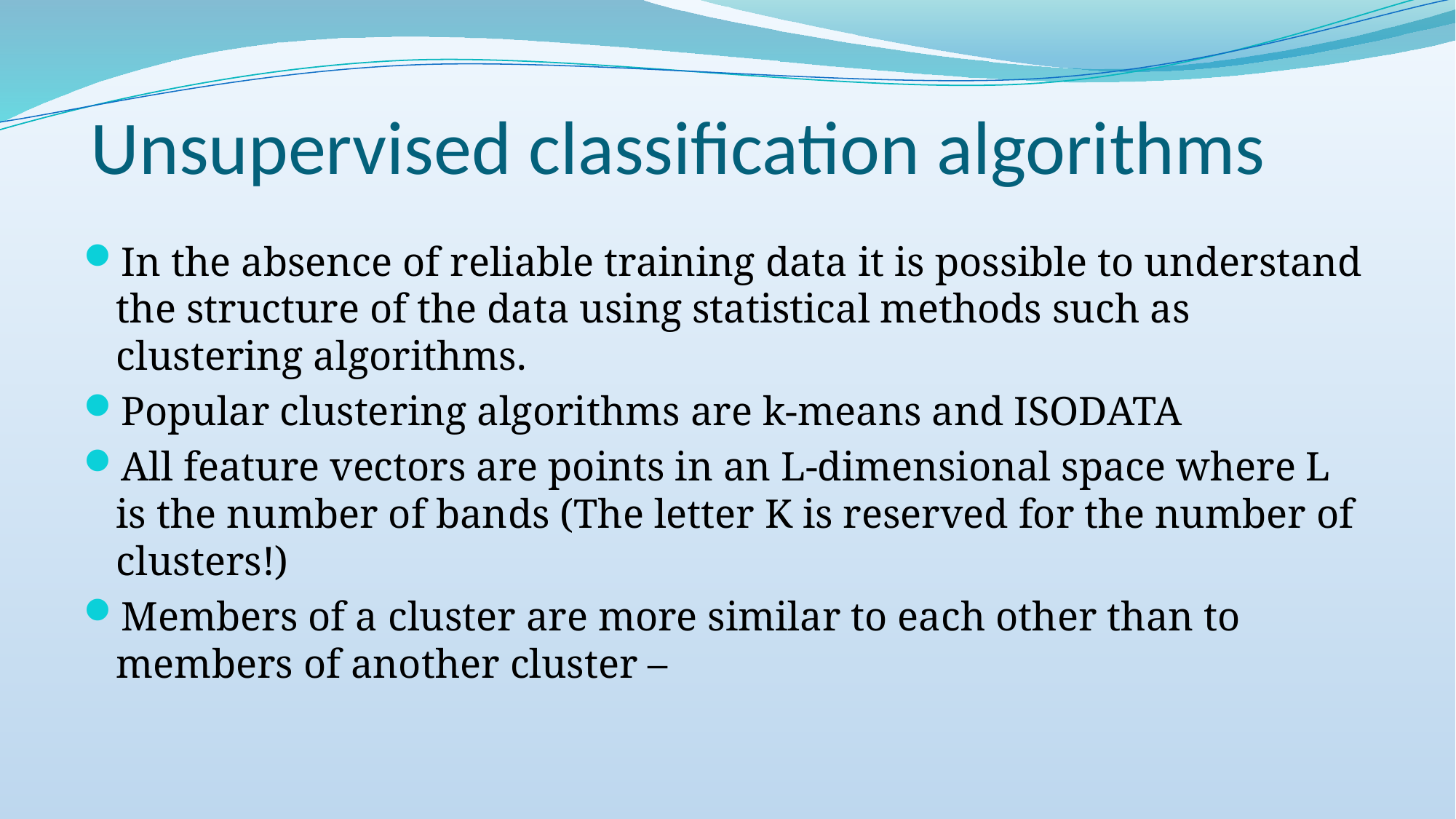

# Unsupervised classification algorithms
In the absence of reliable training data it is possible to understand the structure of the data using statistical methods such as clustering algorithms.
Popular clustering algorithms are k-means and ISODATA
All feature vectors are points in an L-dimensional space where L is the number of bands (The letter K is reserved for the number of clusters!)
Members of a cluster are more similar to each other than to members of another cluster –